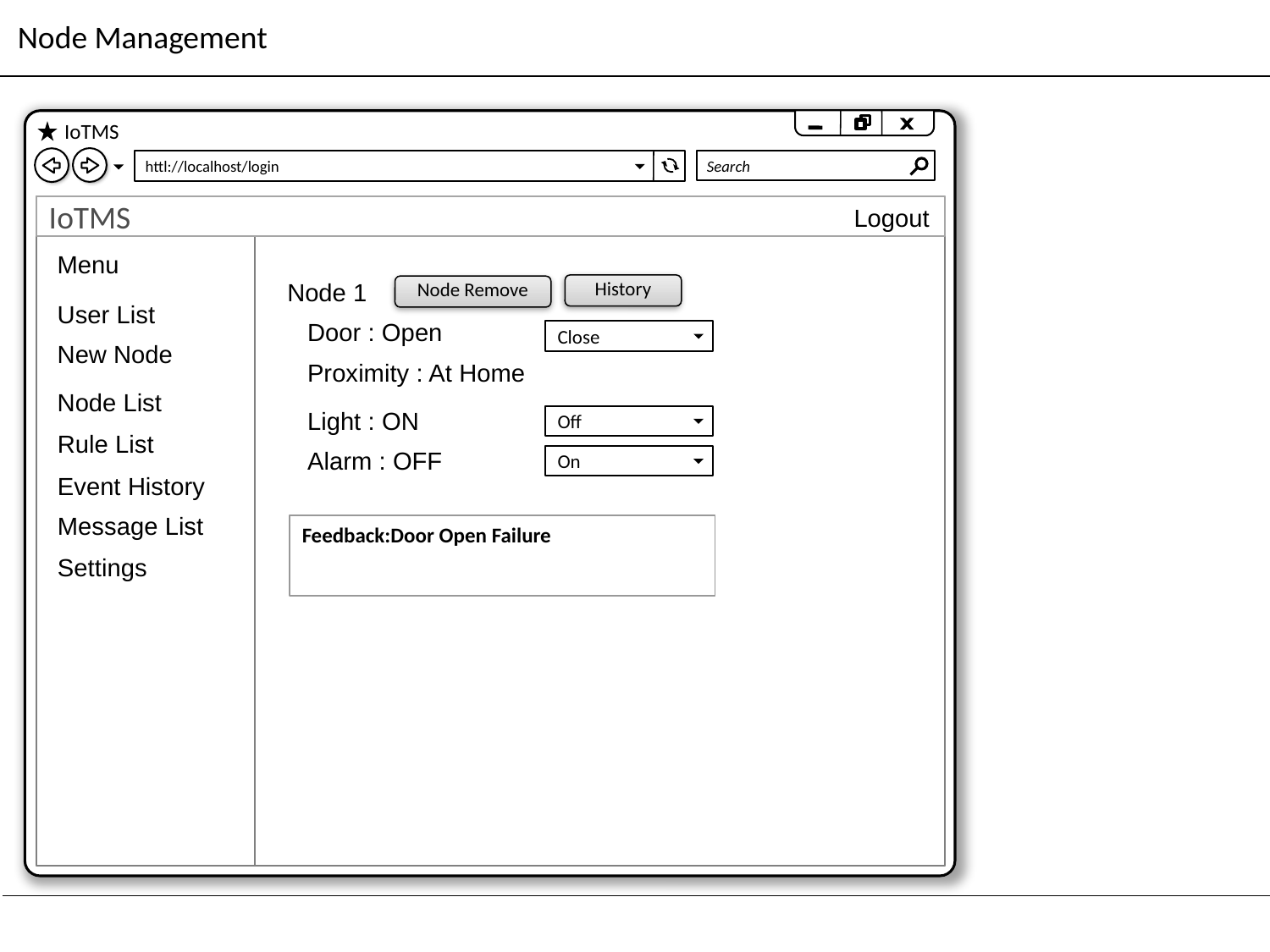

# Node Management

IoTMS

httl://localhost/login

Search

IoTMS

Logout

Menu
Node 1
History
Node Remove
User List
Door : Open
Close

New Node
Proximity : At Home
Node List
Light : ON
Off

Rule List
Alarm : OFF
On

Event History
Message List
Feedback:Door Open Failure
Settings